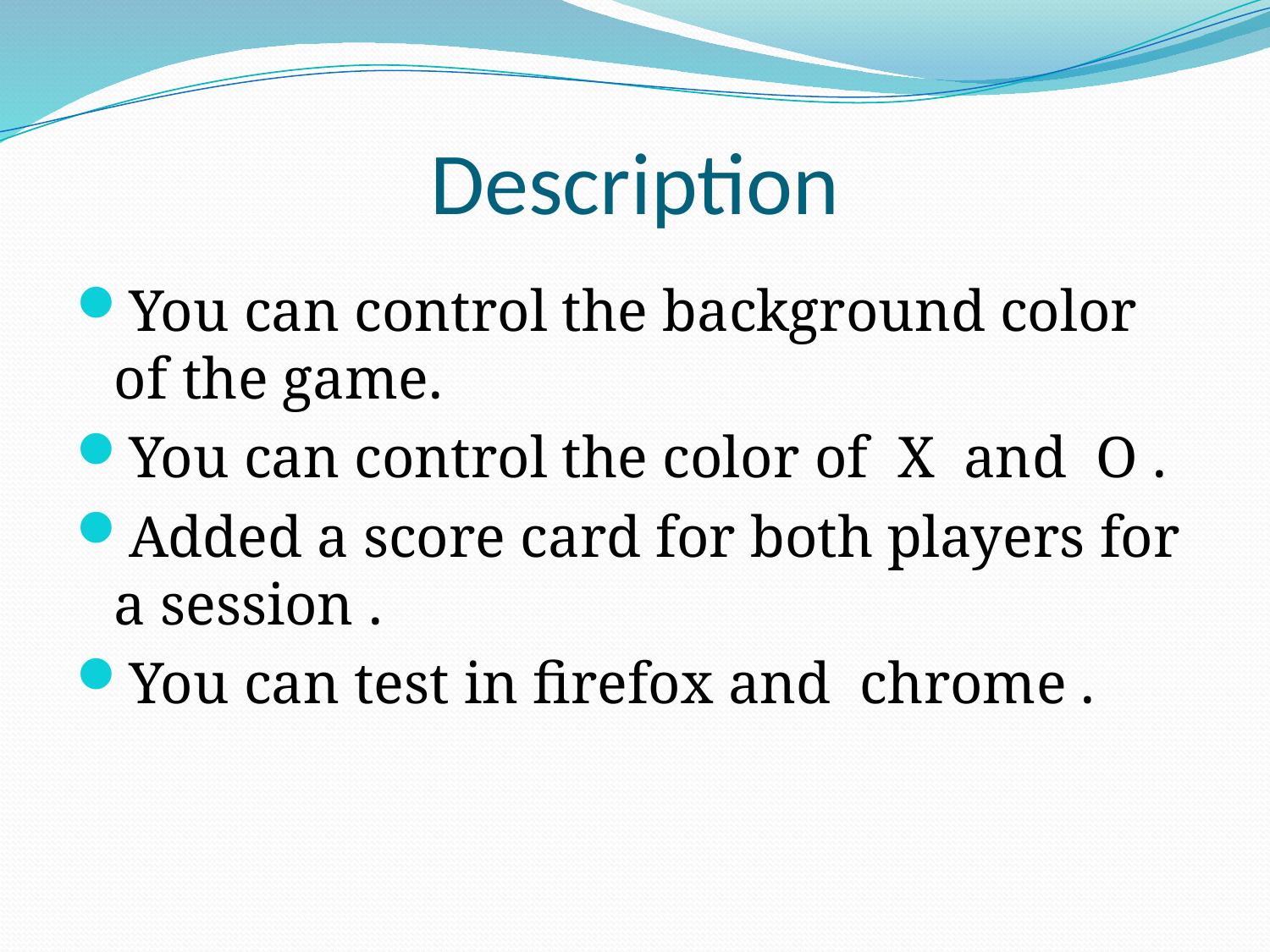

# Description
You can control the background color of the game.
You can control the color of  X  and  O .
Added a score card for both players for a session .
You can test in firefox and  chrome .